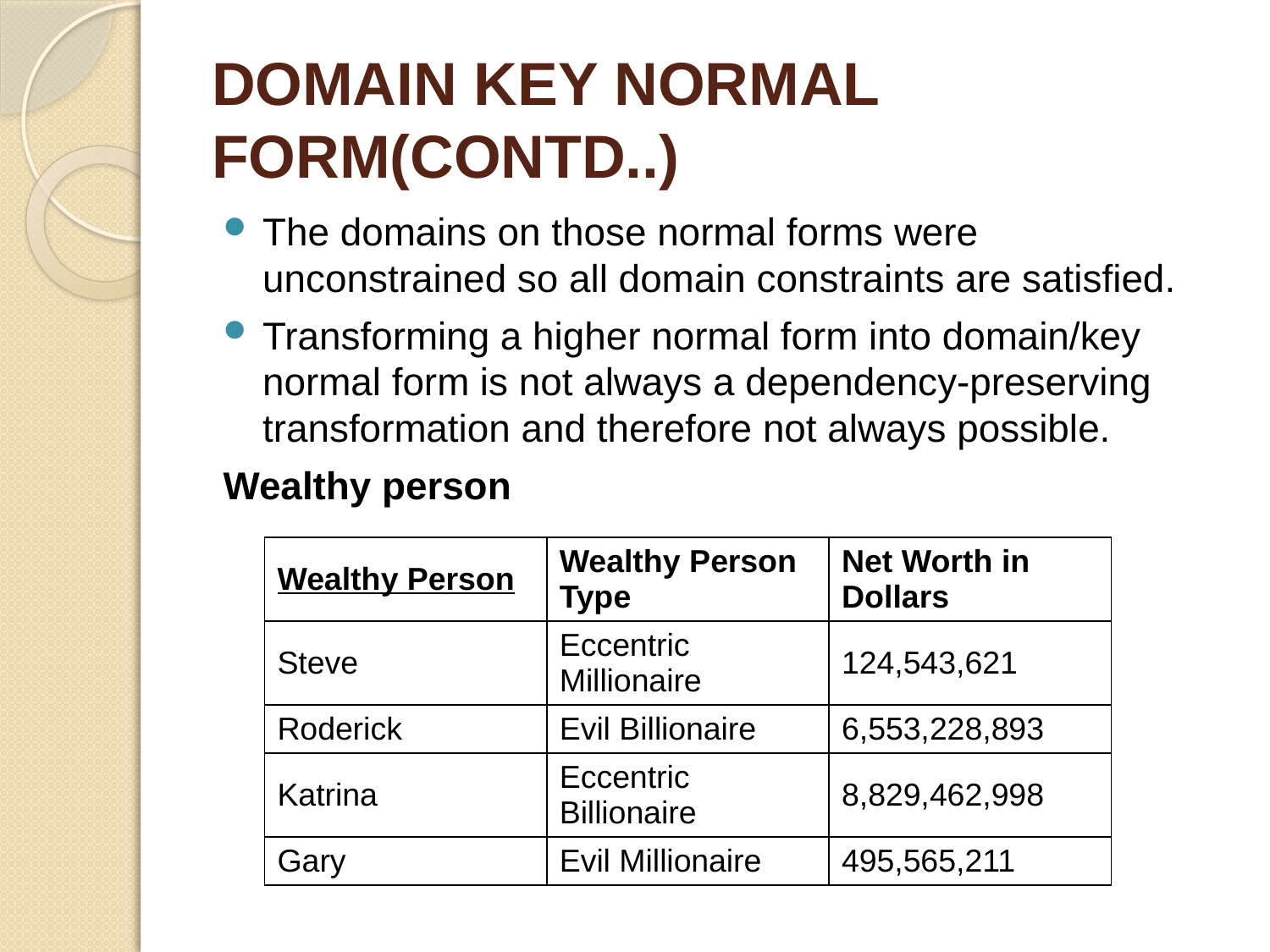

# DOMAIN KEY NORMAL FORM(CONTD..)
The domains on those normal forms were unconstrained so all domain constraints are satisfied.
Transforming a higher normal form into domain/key normal form is not always a dependency-preserving transformation and therefore not always possible.
Wealthy person
| Wealthy Person | Wealthy Person Type | Net Worth in Dollars |
| --- | --- | --- |
| Steve | Eccentric Millionaire | 124,543,621 |
| Roderick | Evil Billionaire | 6,553,228,893 |
| Katrina | Eccentric Billionaire | 8,829,462,998 |
| Gary | Evil Millionaire | 495,565,211 |